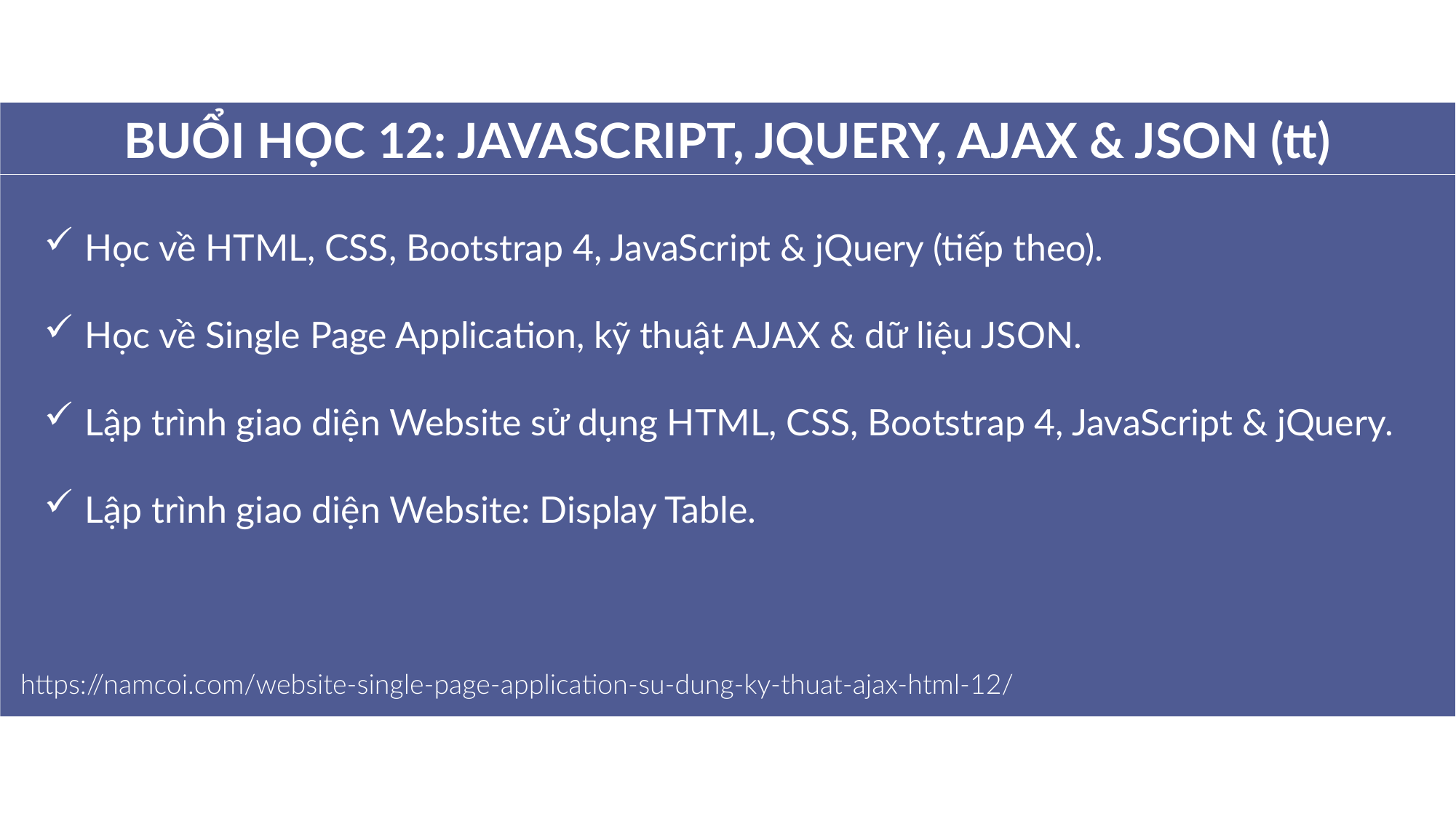

BUỔI HỌC 12: JAVASCRIPT, JQUERY, AJAX & JSON (tt)
Học về HTML, CSS, Bootstrap 4, JavaScript & jQuery (tiếp theo).
Học về Single Page Application, kỹ thuật AJAX & dữ liệu JSON.
Lập trình giao diện Website sử dụng HTML, CSS, Bootstrap 4, JavaScript & jQuery.
Lập trình giao diện Website: Display Table.
https://namcoi.com/website-single-page-application-su-dung-ky-thuat-ajax-html-12/